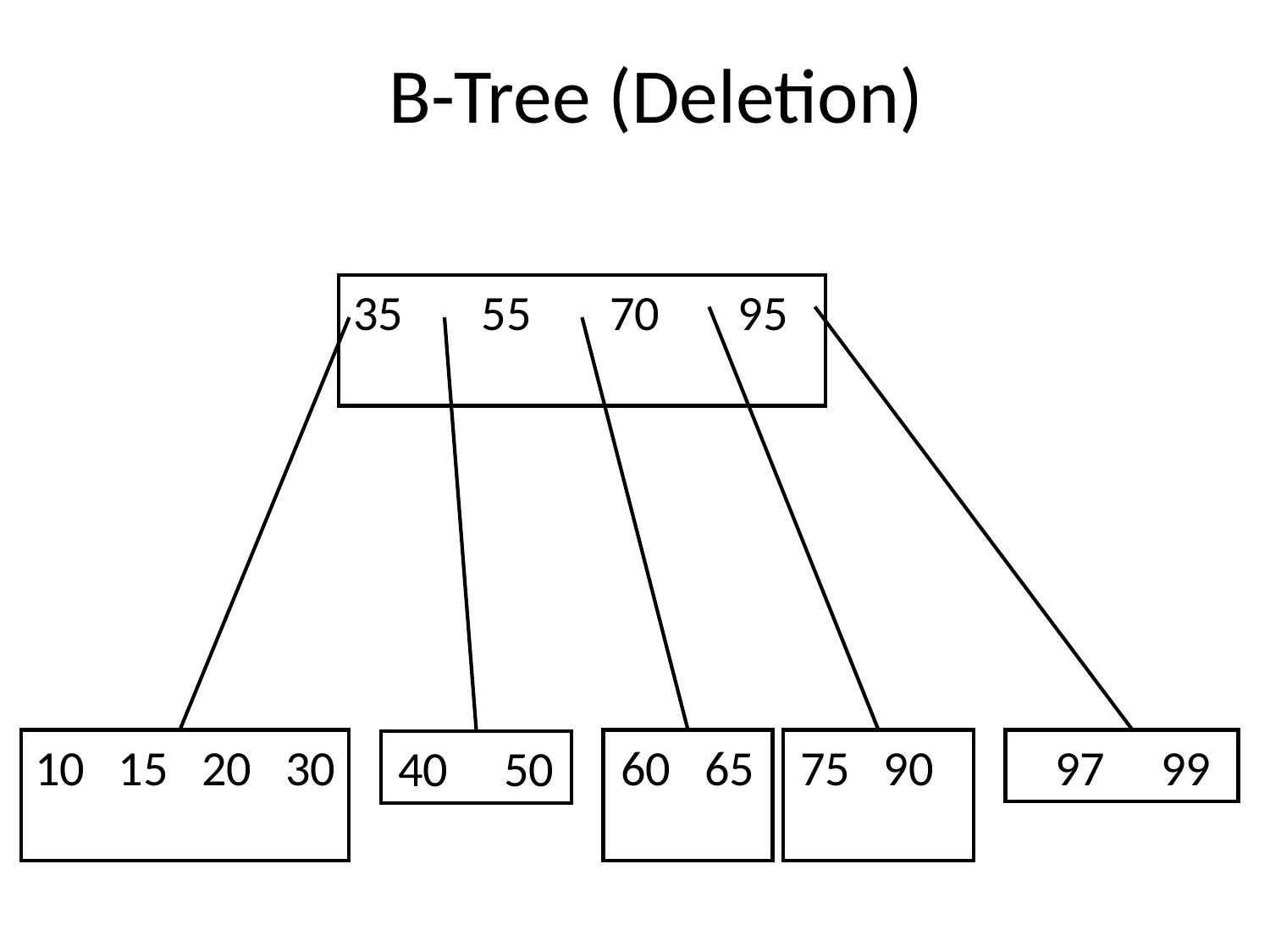

B-Tree (Deletion)
35       55       70       95

60   65
75   90
  97     99
10   15   20   30
40     50